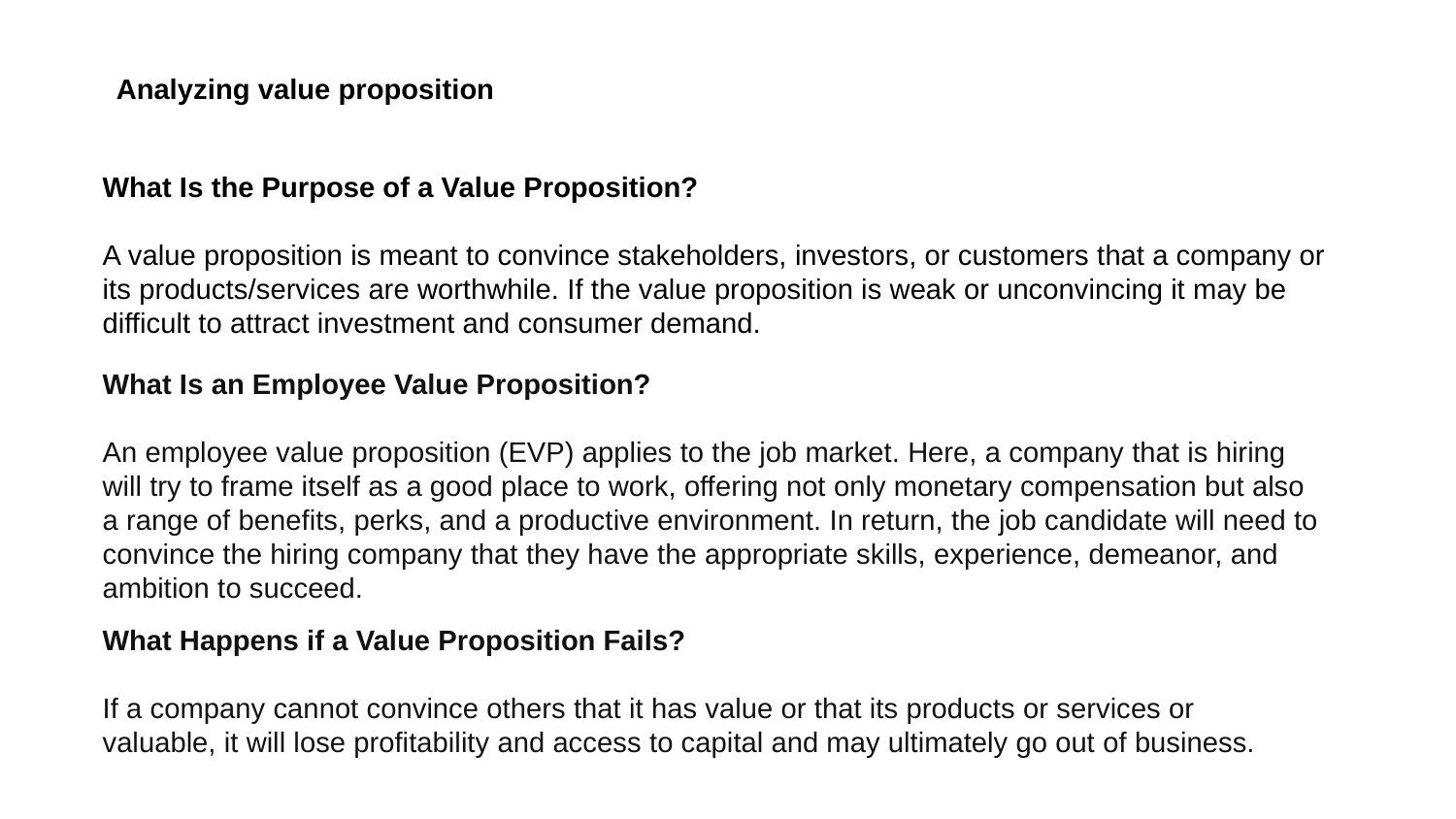

Analyzing value proposition
What Is the Purpose of a Value Proposition?

A value proposition is meant to convince stakeholders, investors, or customers that a company or its products/services are worthwhile. If the value proposition is weak or unconvincing it may be difficult to attract investment and consumer demand.
What Is an Employee Value Proposition?

An employee value proposition (EVP) applies to the job market. Here, a company that is hiring will try to frame itself as a good place to work, offering not only monetary compensation but also a range of benefits, perks, and a productive environment. In return, the job candidate will need to convince the hiring company that they have the appropriate skills, experience, demeanor, and ambition to succeed.
What Happens if a Value Proposition Fails?

If a company cannot convince others that it has value or that its products or services or valuable, it will lose profitability and access to capital and may ultimately go out of business.